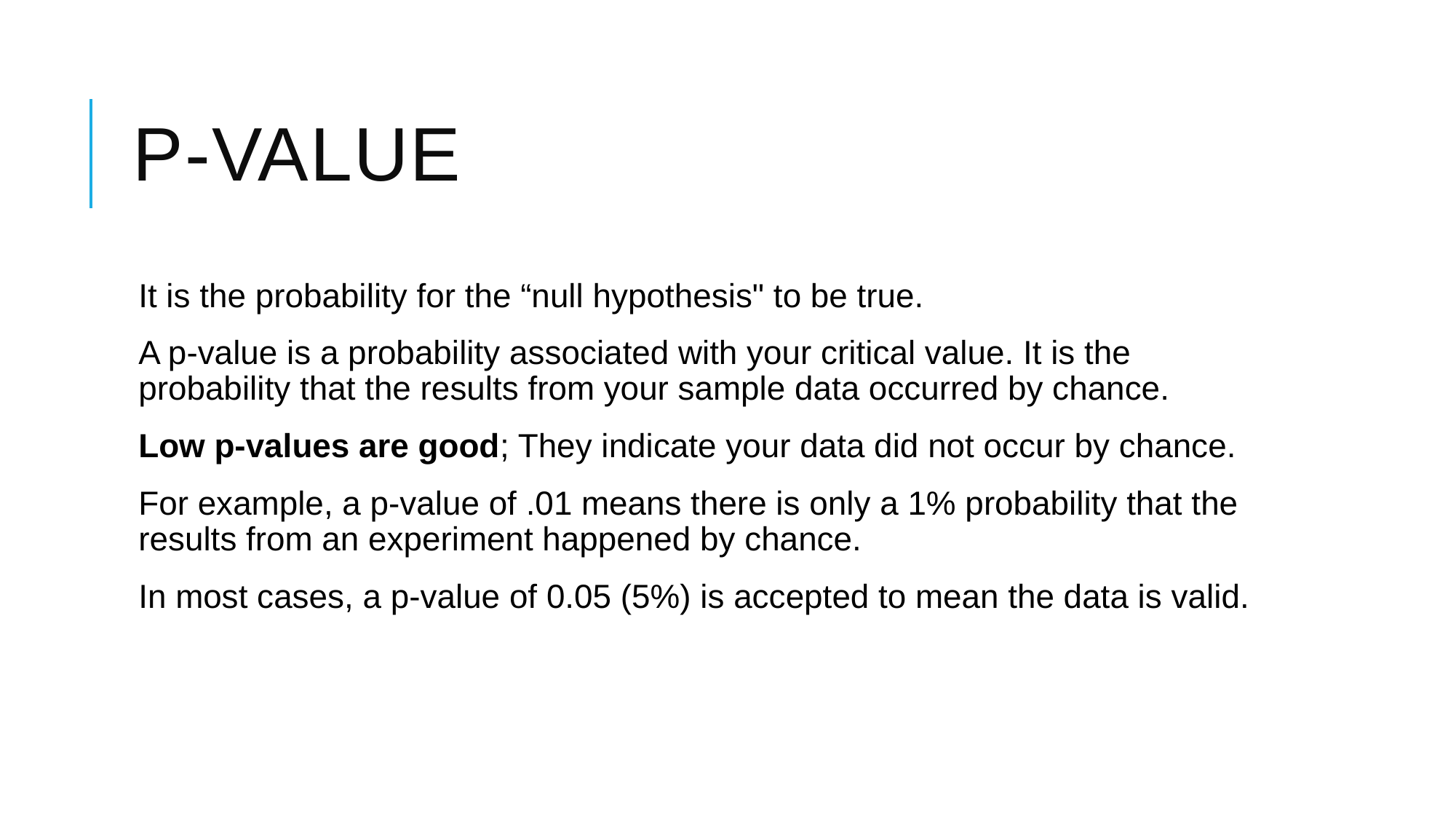

# P-value
It is the probability for the “null hypothesis" to be true.
A p-value is a probability associated with your critical value. It is the probability that the results from your sample data occurred by chance.
Low p-values are good; They indicate your data did not occur by chance.
For example, a p-value of .01 means there is only a 1% probability that the results from an experiment happened by chance.
In most cases, a p-value of 0.05 (5%) is accepted to mean the data is valid.